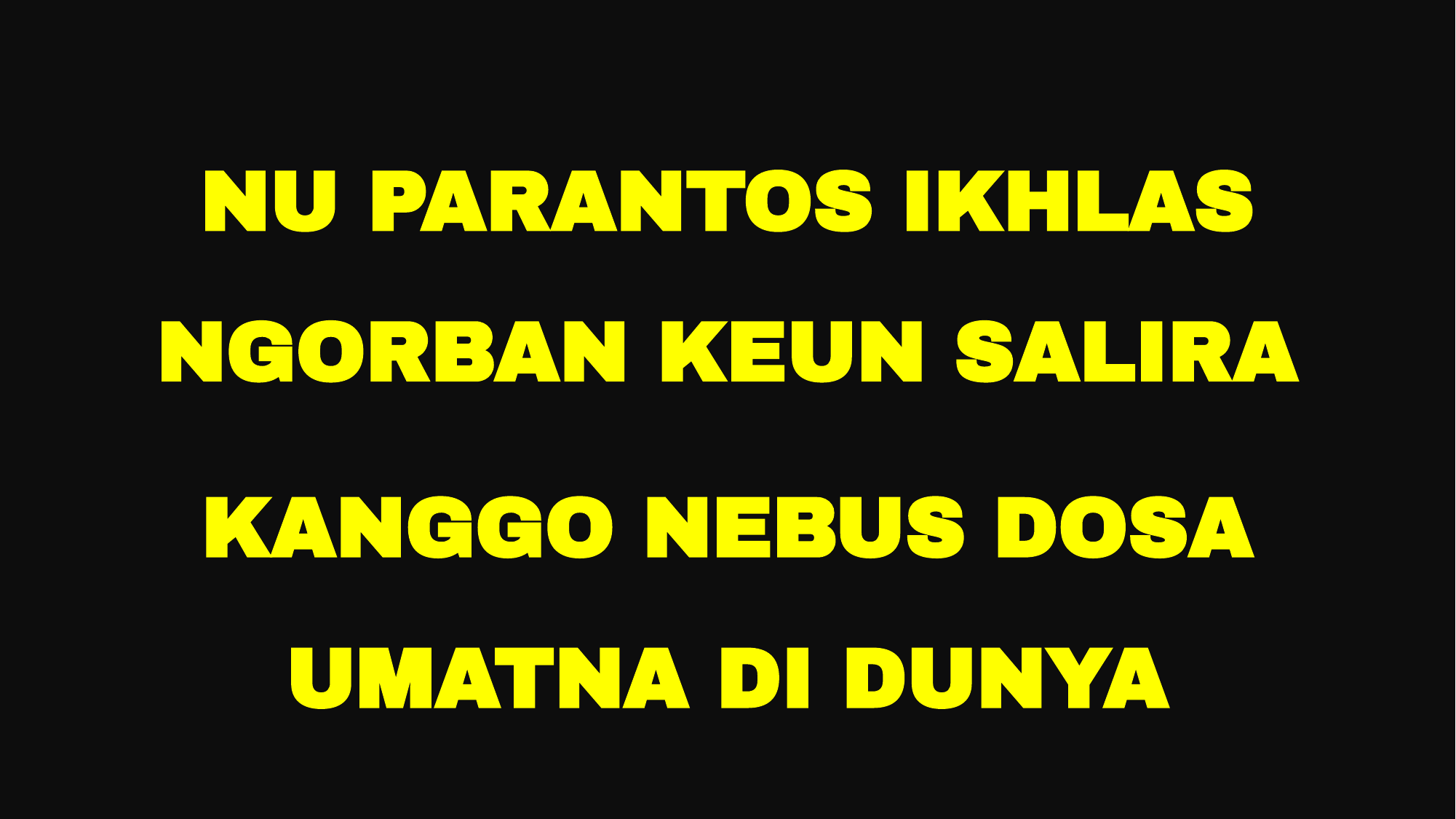

Nu parantos ikhlas ngorban keun salira
Kanggo nebus dosa umatNa di dunya